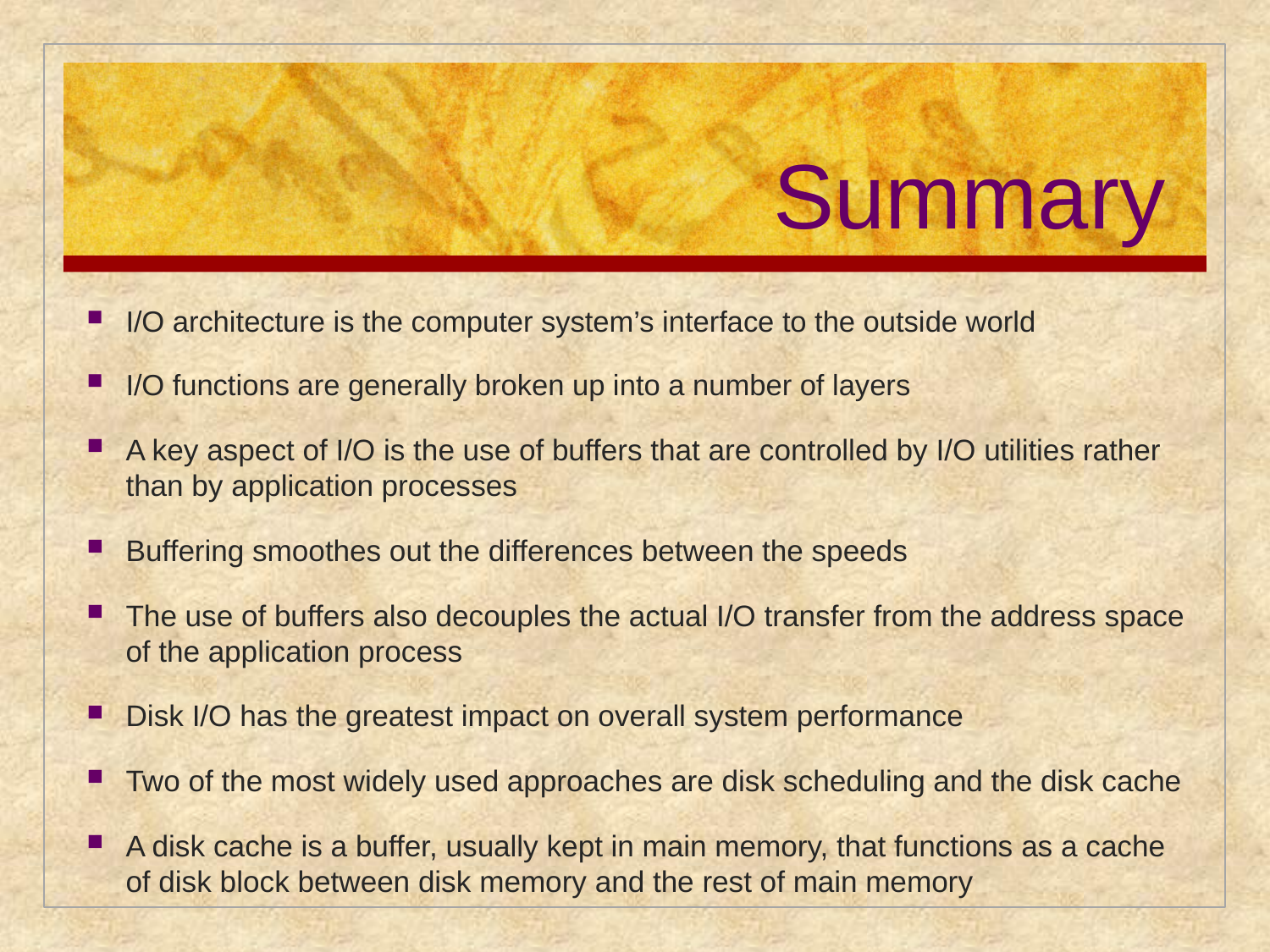

# Summary
I/O architecture is the computer system’s interface to the outside world
I/O functions are generally broken up into a number of layers
A key aspect of I/O is the use of buffers that are controlled by I/O utilities rather than by application processes
Buffering smoothes out the differences between the speeds
The use of buffers also decouples the actual I/O transfer from the address space of the application process
Disk I/O has the greatest impact on overall system performance
Two of the most widely used approaches are disk scheduling and the disk cache
A disk cache is a buffer, usually kept in main memory, that functions as a cache of disk block between disk memory and the rest of main memory